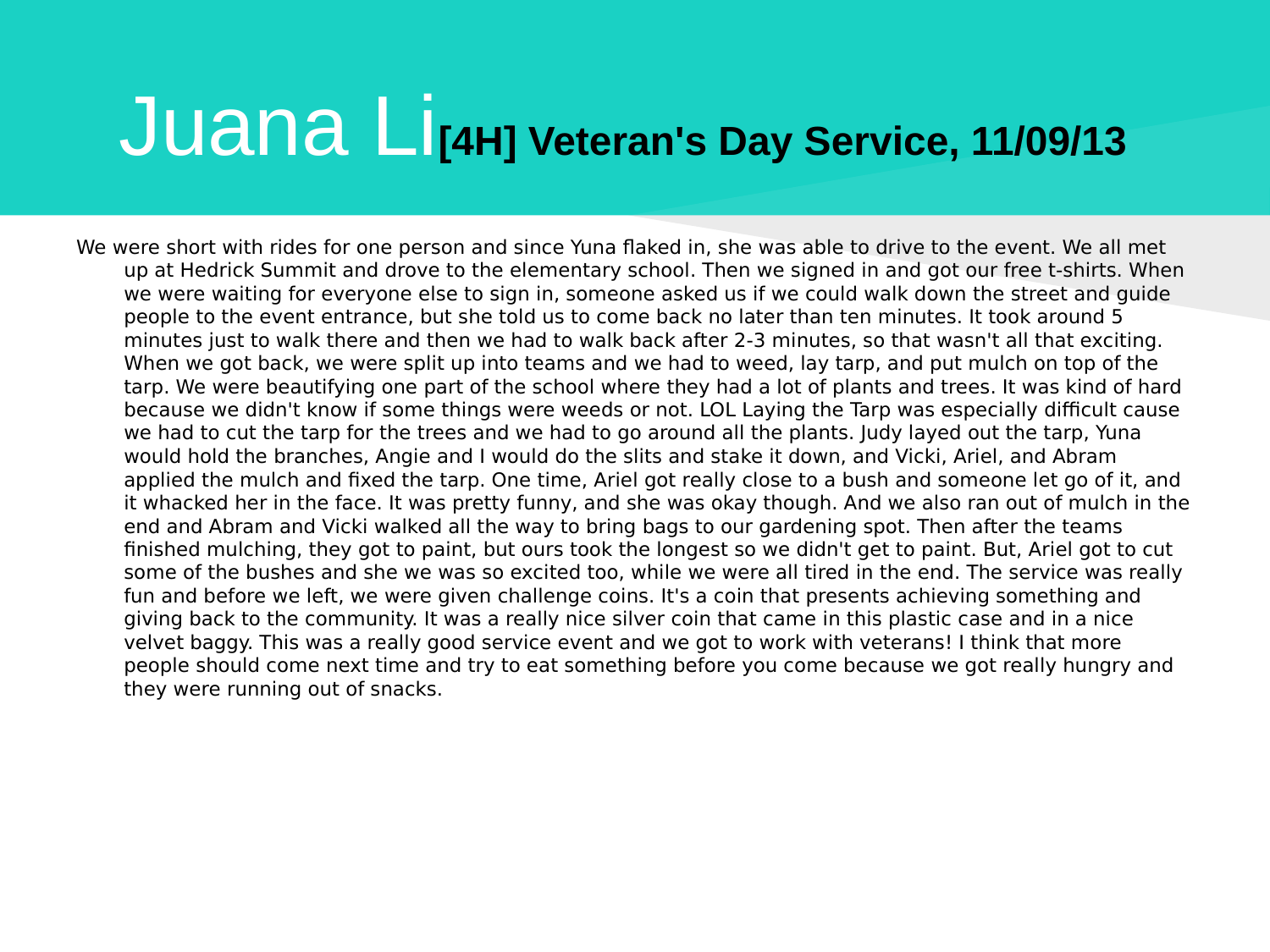

# Juana Li[4H] Veteran's Day Service, 11/09/13
We were short with rides for one person and since Yuna flaked in, she was able to drive to the event. We all met up at Hedrick Summit and drove to the elementary school. Then we signed in and got our free t-shirts. When we were waiting for everyone else to sign in, someone asked us if we could walk down the street and guide people to the event entrance, but she told us to come back no later than ten minutes. It took around 5 minutes just to walk there and then we had to walk back after 2-3 minutes, so that wasn't all that exciting. When we got back, we were split up into teams and we had to weed, lay tarp, and put mulch on top of the tarp. We were beautifying one part of the school where they had a lot of plants and trees. It was kind of hard because we didn't know if some things were weeds or not. LOL Laying the Tarp was especially difficult cause we had to cut the tarp for the trees and we had to go around all the plants. Judy layed out the tarp, Yuna would hold the branches, Angie and I would do the slits and stake it down, and Vicki, Ariel, and Abram applied the mulch and fixed the tarp. One time, Ariel got really close to a bush and someone let go of it, and it whacked her in the face. It was pretty funny, and she was okay though. And we also ran out of mulch in the end and Abram and Vicki walked all the way to bring bags to our gardening spot. Then after the teams finished mulching, they got to paint, but ours took the longest so we didn't get to paint. But, Ariel got to cut some of the bushes and she we was so excited too, while we were all tired in the end. The service was really fun and before we left, we were given challenge coins. It's a coin that presents achieving something and giving back to the community. It was a really nice silver coin that came in this plastic case and in a nice velvet baggy. This was a really good service event and we got to work with veterans! I think that more people should come next time and try to eat something before you come because we got really hungry and they were running out of snacks.